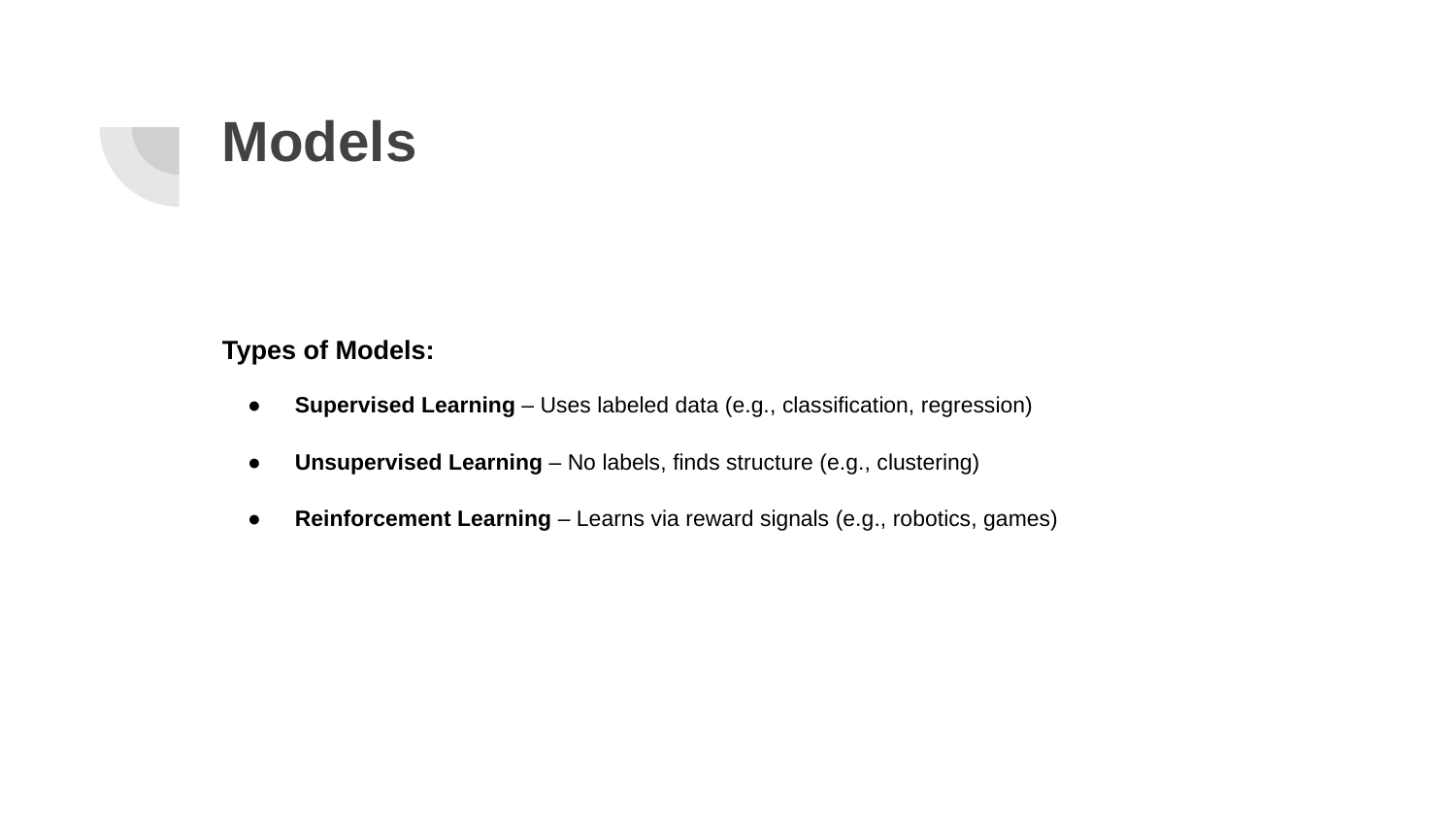

# Models
Types of Models:
Supervised Learning – Uses labeled data (e.g., classification, regression)
Unsupervised Learning – No labels, finds structure (e.g., clustering)
Reinforcement Learning – Learns via reward signals (e.g., robotics, games)